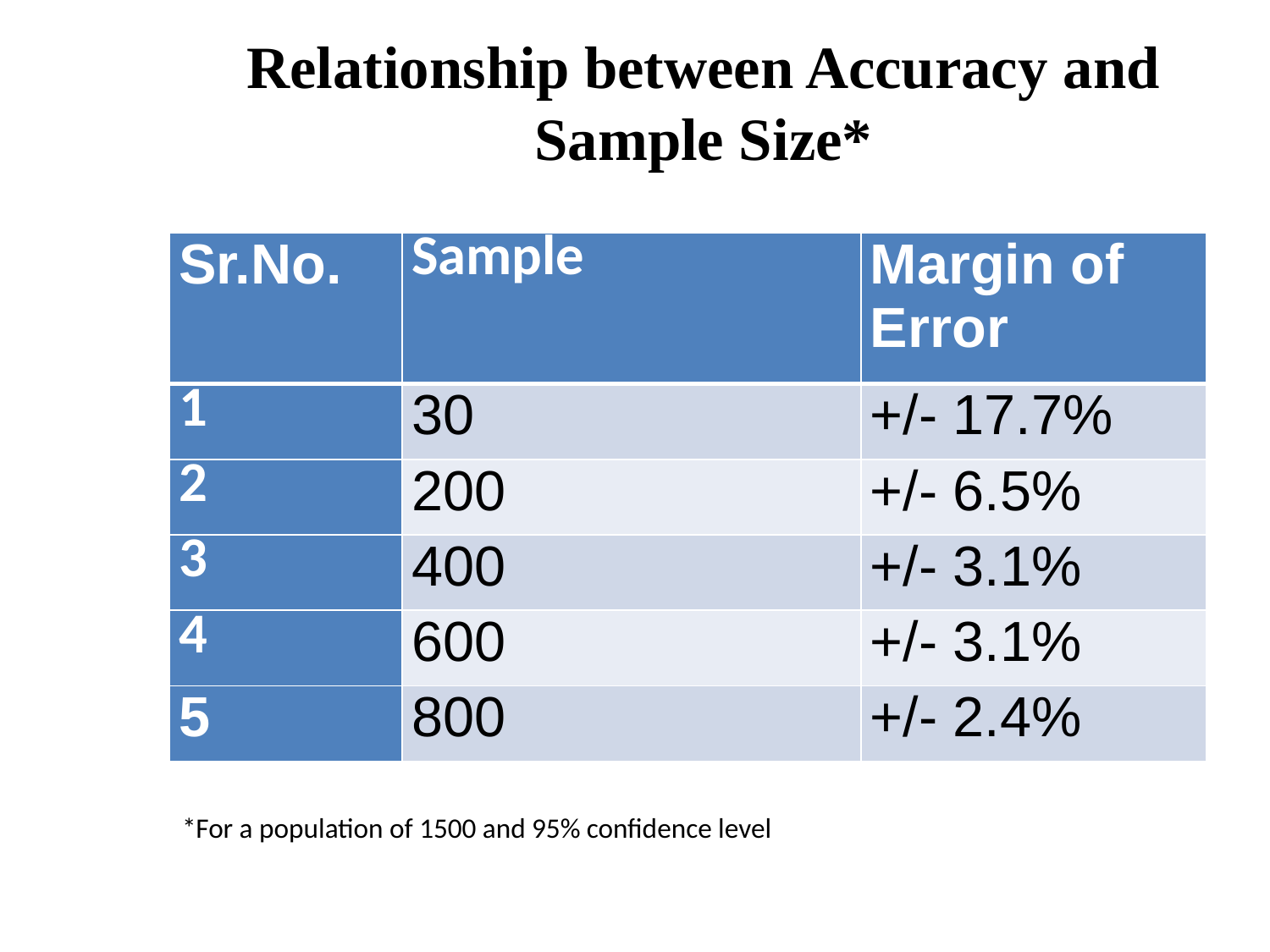

# Relationship between Accuracy and Sample Size*
| Sr.No. | Sample | Margin of Error |
| --- | --- | --- |
| 1 | 30 | +/- 17.7% |
| 2 | 200 | +/- 6.5% |
| 3 | 400 | +/- 3.1% |
| 4 | 600 | +/- 3.1% |
| 5 | 800 | +/- 2.4% |
*For a population of 1500 and 95% confidence level